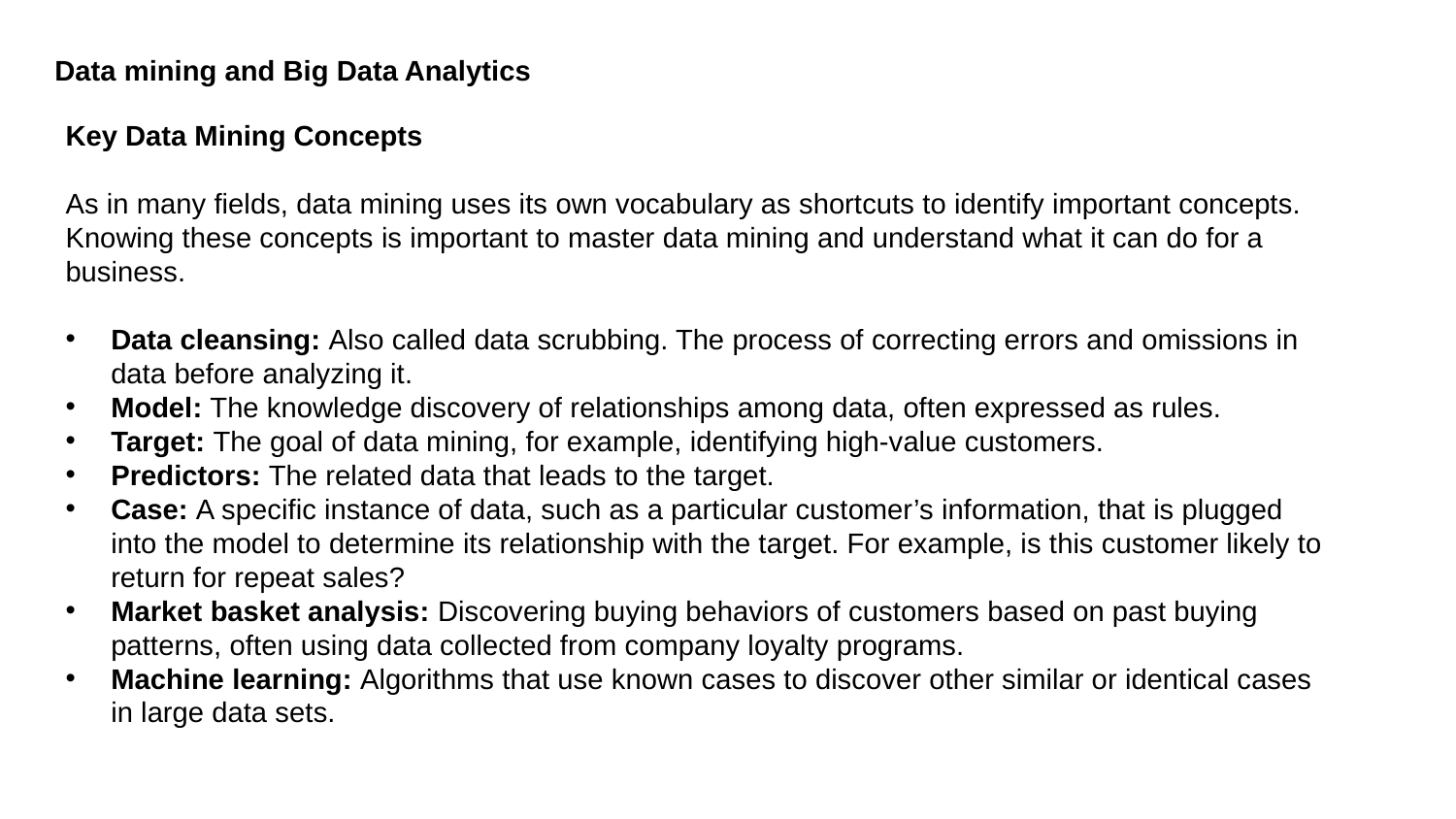

Data mining and Big Data Analytics
Key Data Mining Concepts

As in many fields, data mining uses its own vocabulary as shortcuts to identify important concepts. Knowing these concepts is important to master data mining and understand what it can do for a business.

Data cleansing: Also called data scrubbing. The process of correcting errors and omissions in data before analyzing it.
Model: The knowledge discovery of relationships among data, often expressed as rules.
Target: The goal of data mining, for example, identifying high-value customers.
Predictors: The related data that leads to the target.
Case: A specific instance of data, such as a particular customer’s information, that is plugged into the model to determine its relationship with the target. For example, is this customer likely to return for repeat sales?
Market basket analysis: Discovering buying behaviors of customers based on past buying patterns, often using data collected from company loyalty programs.
Machine learning: Algorithms that use known cases to discover other similar or identical cases in large data sets.